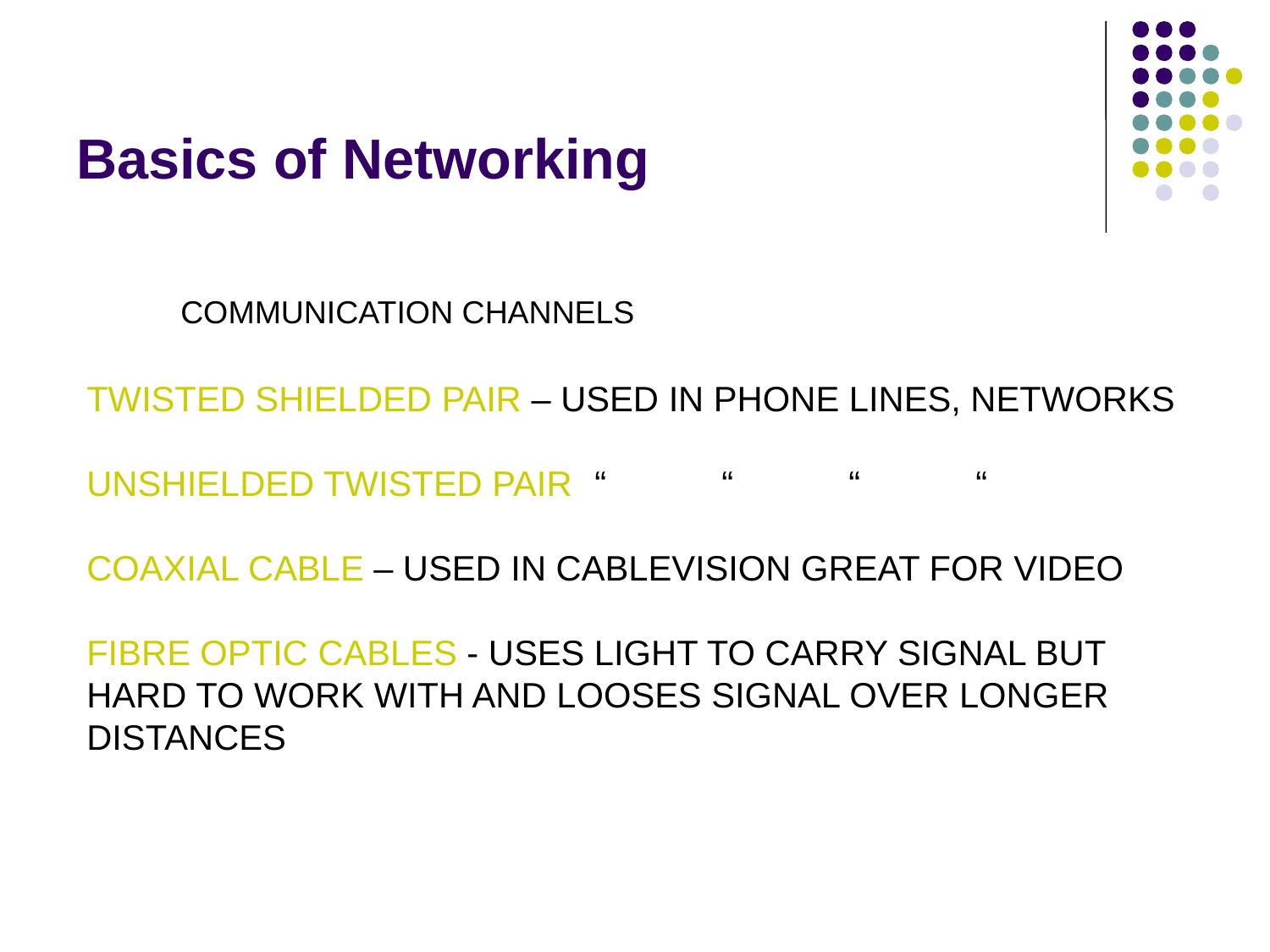

# Basics of Networking
COMMUNICATION CHANNELS

TWISTED SHIELDED PAIR – USED IN PHONE LINES, NETWORKS

UNSHIELDED TWISTED PAIR	“	“	“	“

COAXIAL CABLE – USED IN CABLEVISION GREAT FOR VIDEO

FIBRE OPTIC CABLES - USES LIGHT TO CARRY SIGNAL BUT
HARD TO WORK WITH AND LOOSES SIGNAL OVER LONGER
DISTANCES